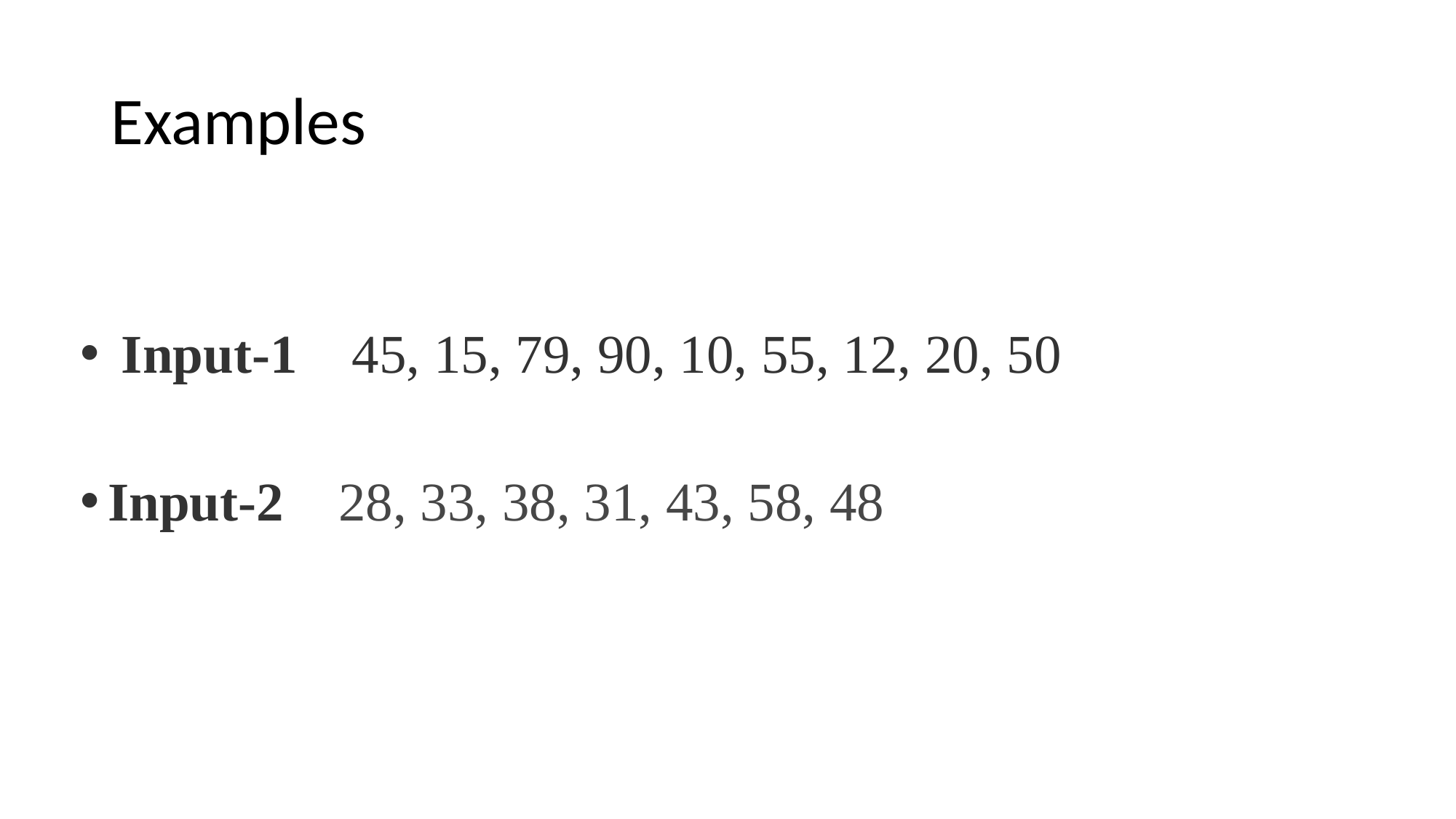

# Examples
 Input-1    45, 15, 79, 90, 10, 55, 12, 20, 50

Input-2    28, 33, 38, 31, 43, 58, 48